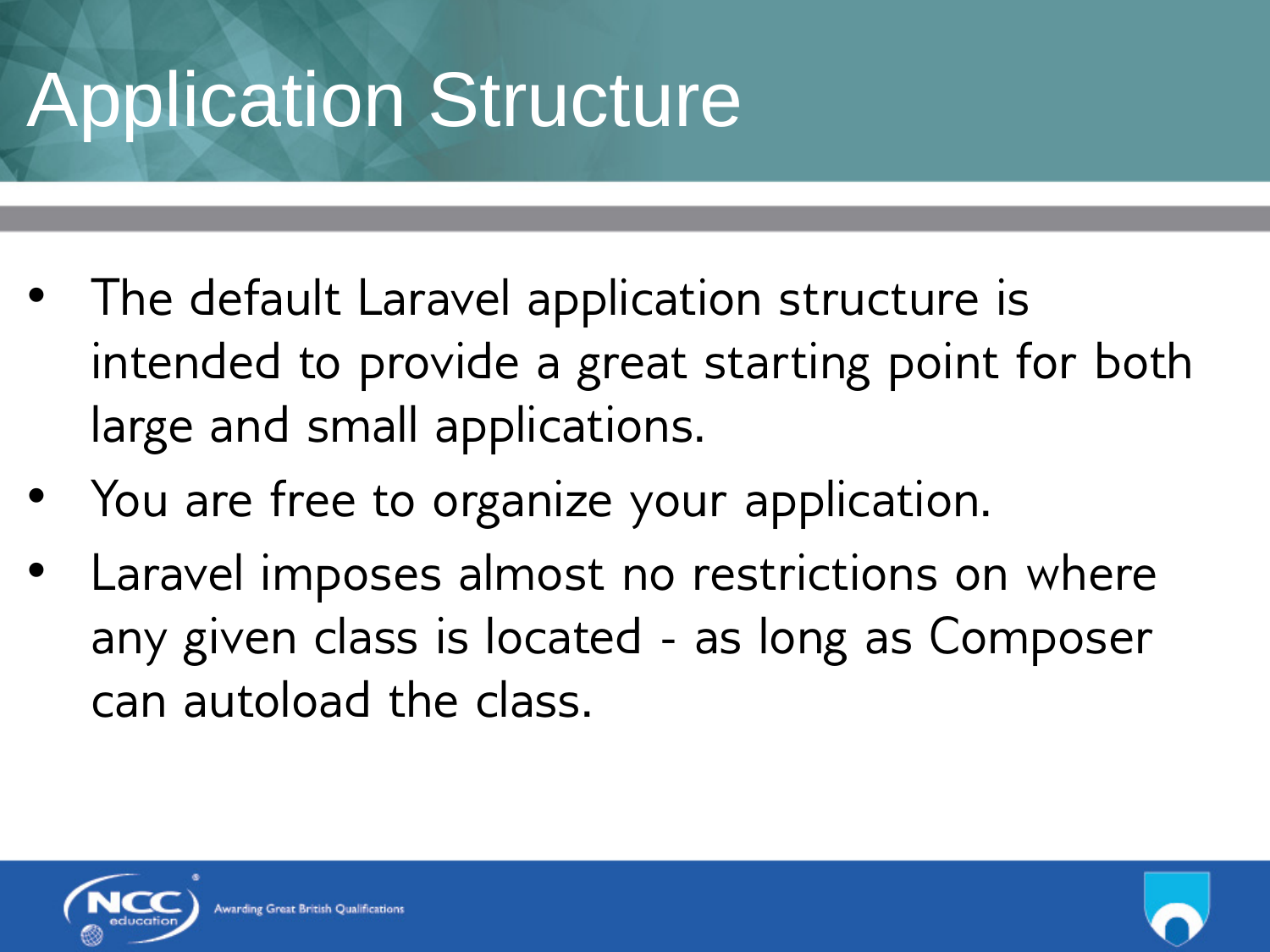

# Application Structure
The default Laravel application structure is intended to provide a great starting point for both large and small applications.
You are free to organize your application.
Laravel imposes almost no restrictions on where any given class is located - as long as Composer can autoload the class.